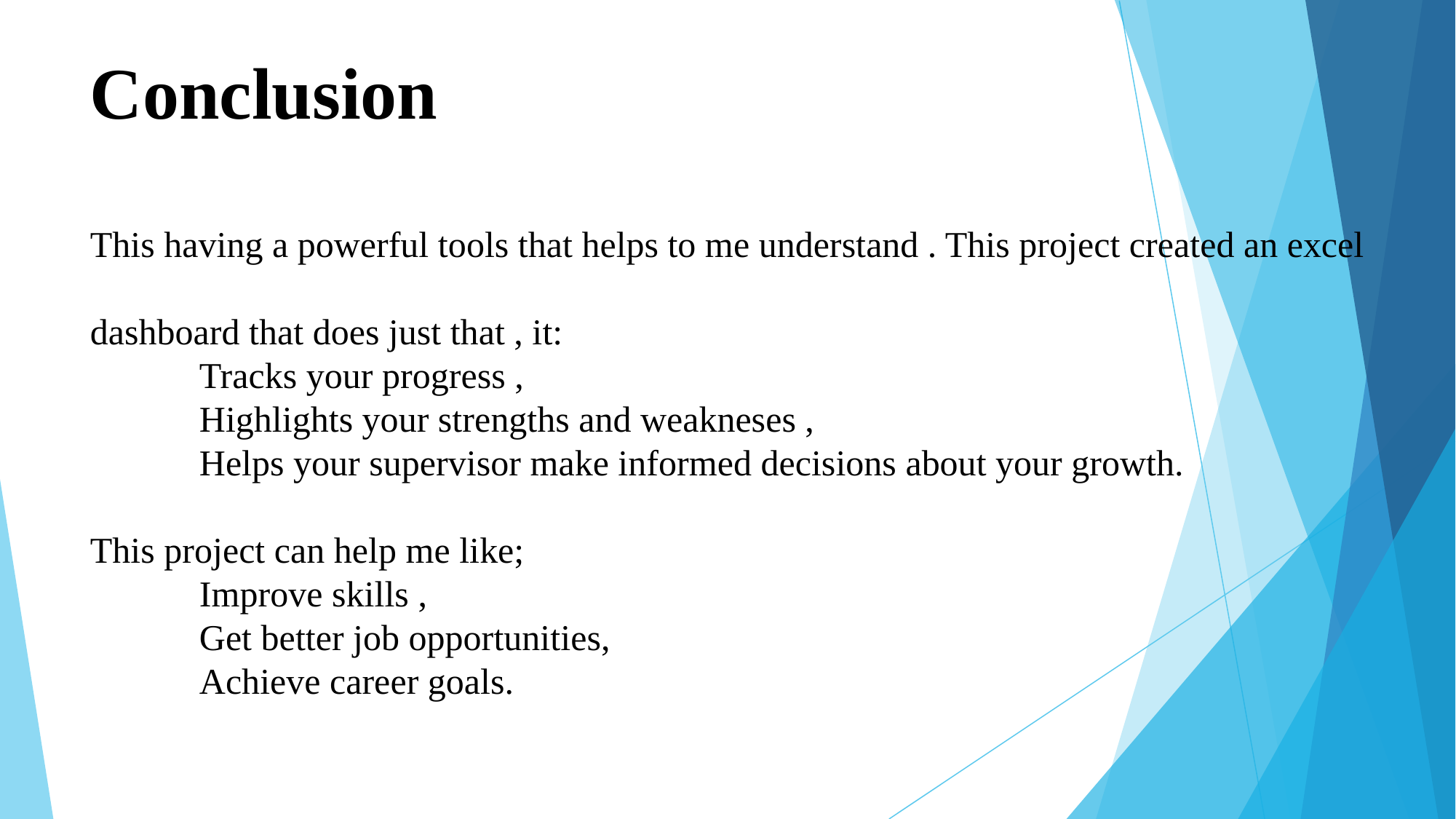

# Conclusion This having a powerful tools that helps to me understand . This project created an excel dashboard that does just that , it: Tracks your progress , Highlights your strengths and weakneses , Helps your supervisor make informed decisions about your growth. This project can help me like; Improve skills , Get better job opportunities, Achieve career goals.